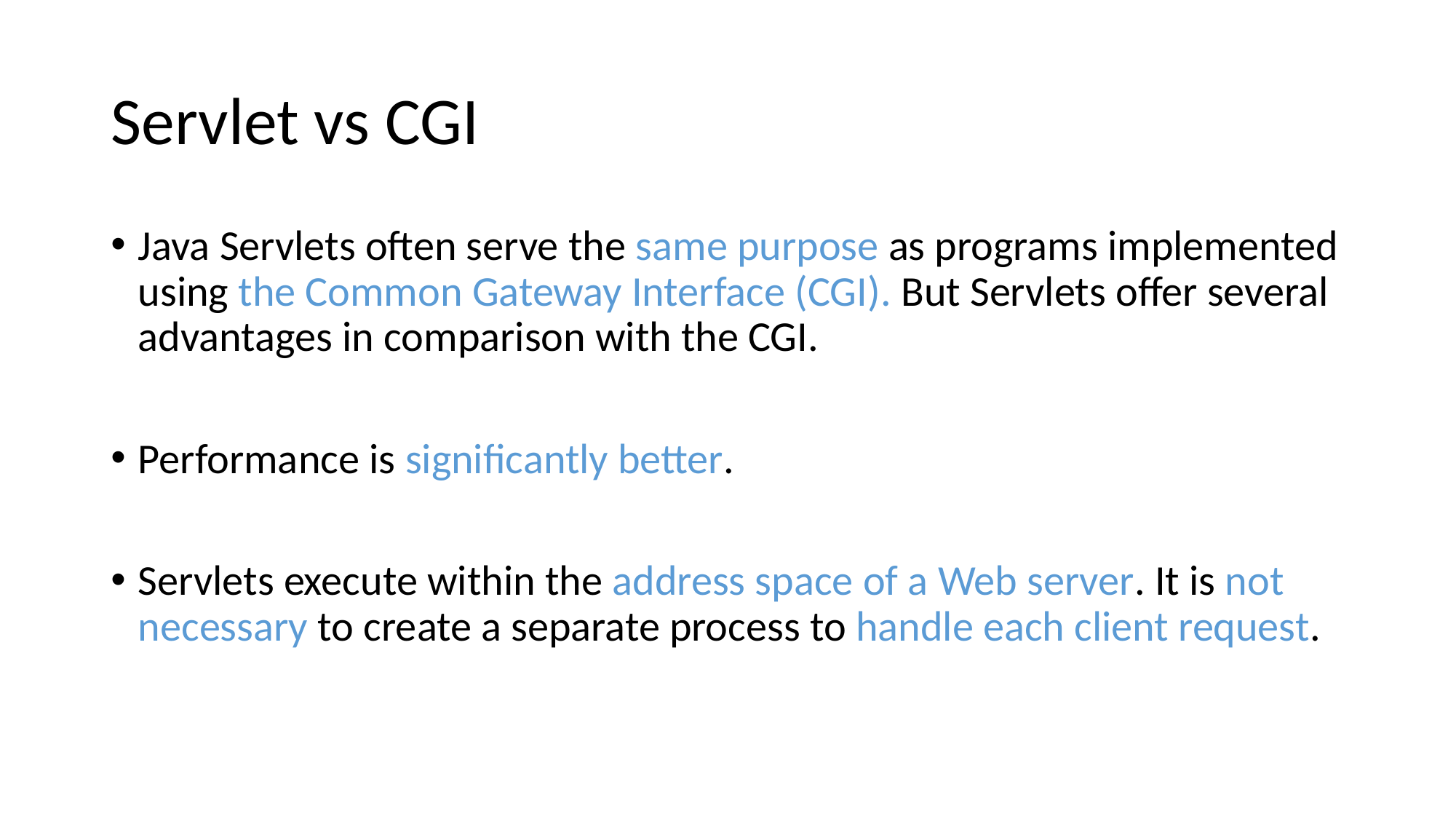

# Servlet vs CGI
Java Servlets often serve the same purpose as programs implemented using the Common Gateway Interface (CGI). But Servlets offer several advantages in comparison with the CGI.

Performance is significantly better.

Servlets execute within the address space of a Web server. It is not necessary to create a separate process to handle each client request.